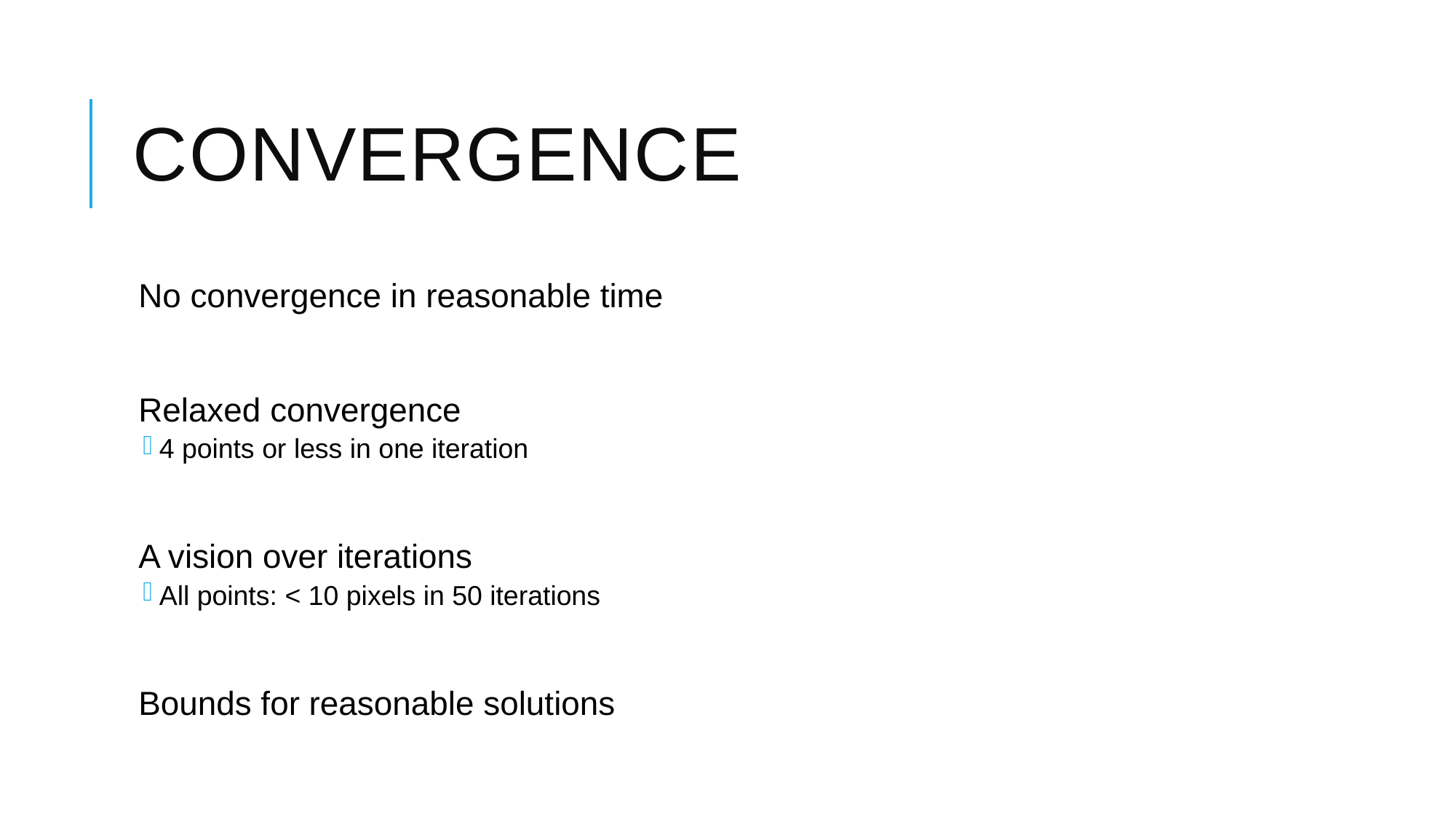

# Convergence
No convergence in reasonable time

Relaxed convergence
4 points or less in one iteration

A vision over iterations
All points: < 10 pixels in 50 iterations

Bounds for reasonable solutions